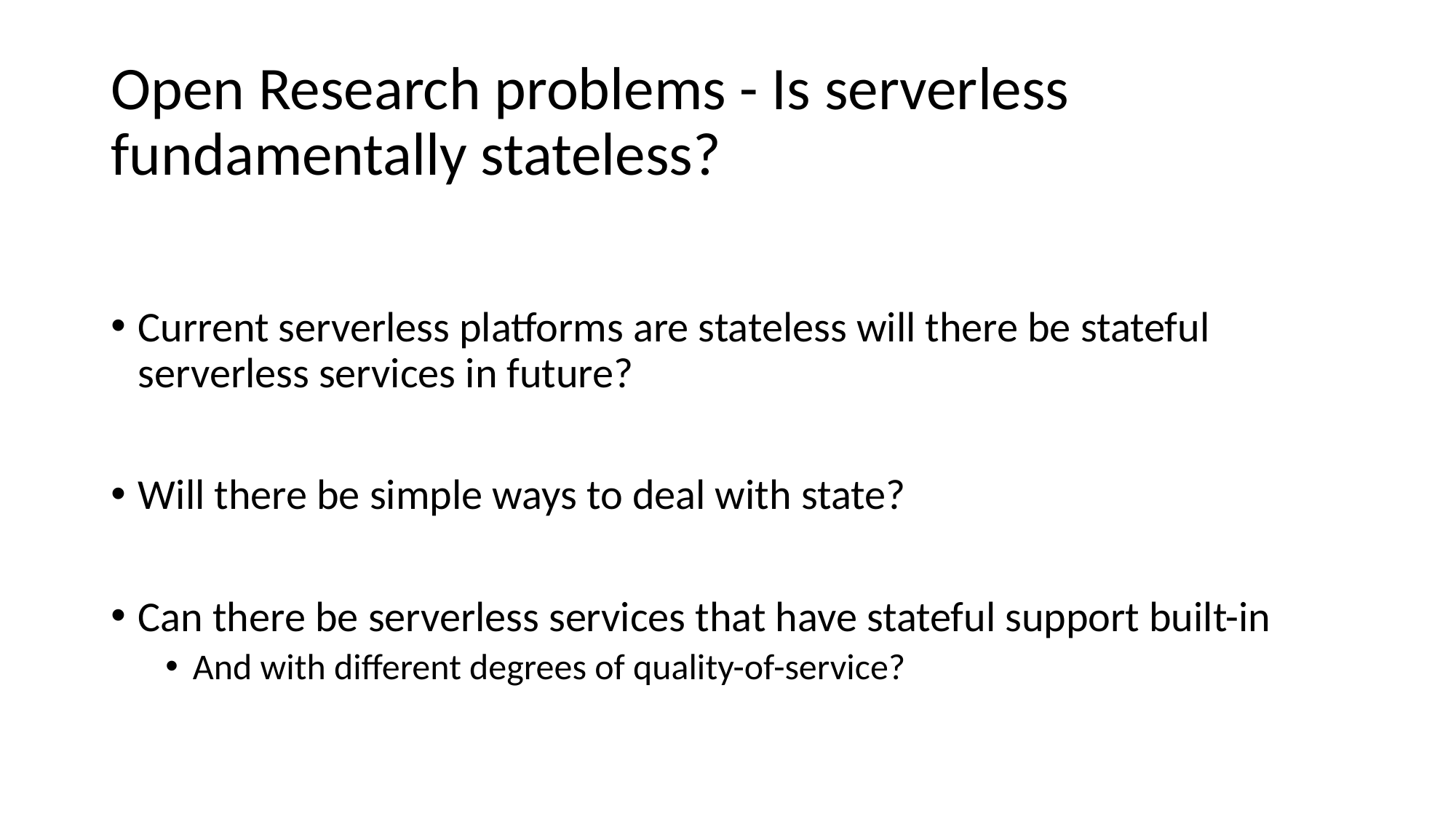

# Open Research problems - Is serverless fundamentally stateless?

Current serverless platforms are stateless will there be stateful serverless services in future?

Will there be simple ways to deal with state?

Can there be serverless services that have stateful support built-in
And with different degrees of quality-of-service?